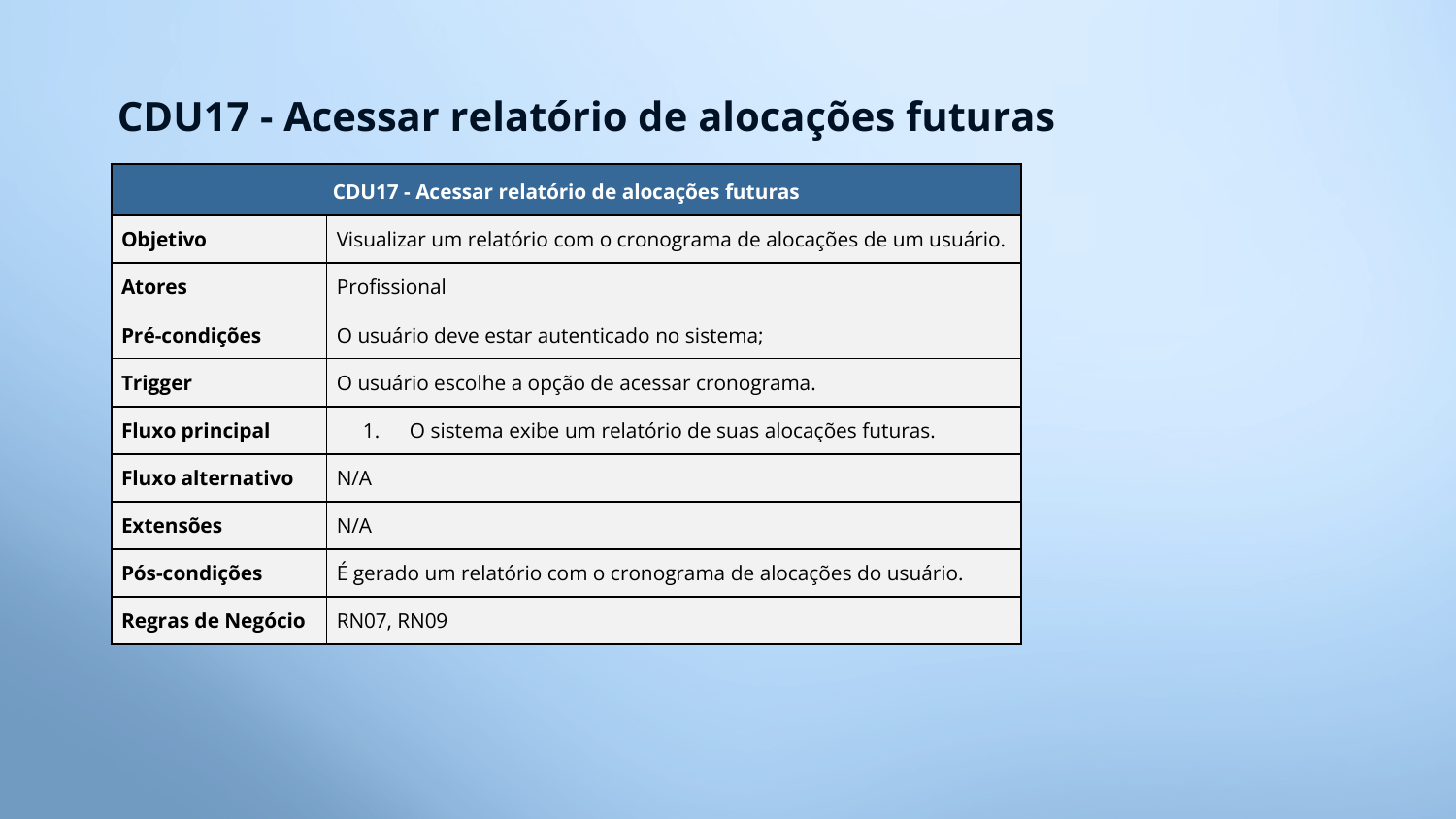

CDU17 - Acessar relatório de alocações futuras
| CDU17 - Acessar relatório de alocações futuras |  |
| --- | --- |
| Objetivo | Visualizar um relatório com o cronograma de alocações de um usuário. |
| Atores | Profissional |
| Pré-condições | O usuário deve estar autenticado no sistema; |
| Trigger | O usuário escolhe a opção de acessar cronograma. |
| Fluxo principal | O sistema exibe um relatório de suas alocações futuras. |
| Fluxo alternativo | N/A |
| Extensões | N/A |
| Pós-condições | É gerado um relatório com o cronograma de alocações do usuário. |
| Regras de Negócio | RN07, RN09 |